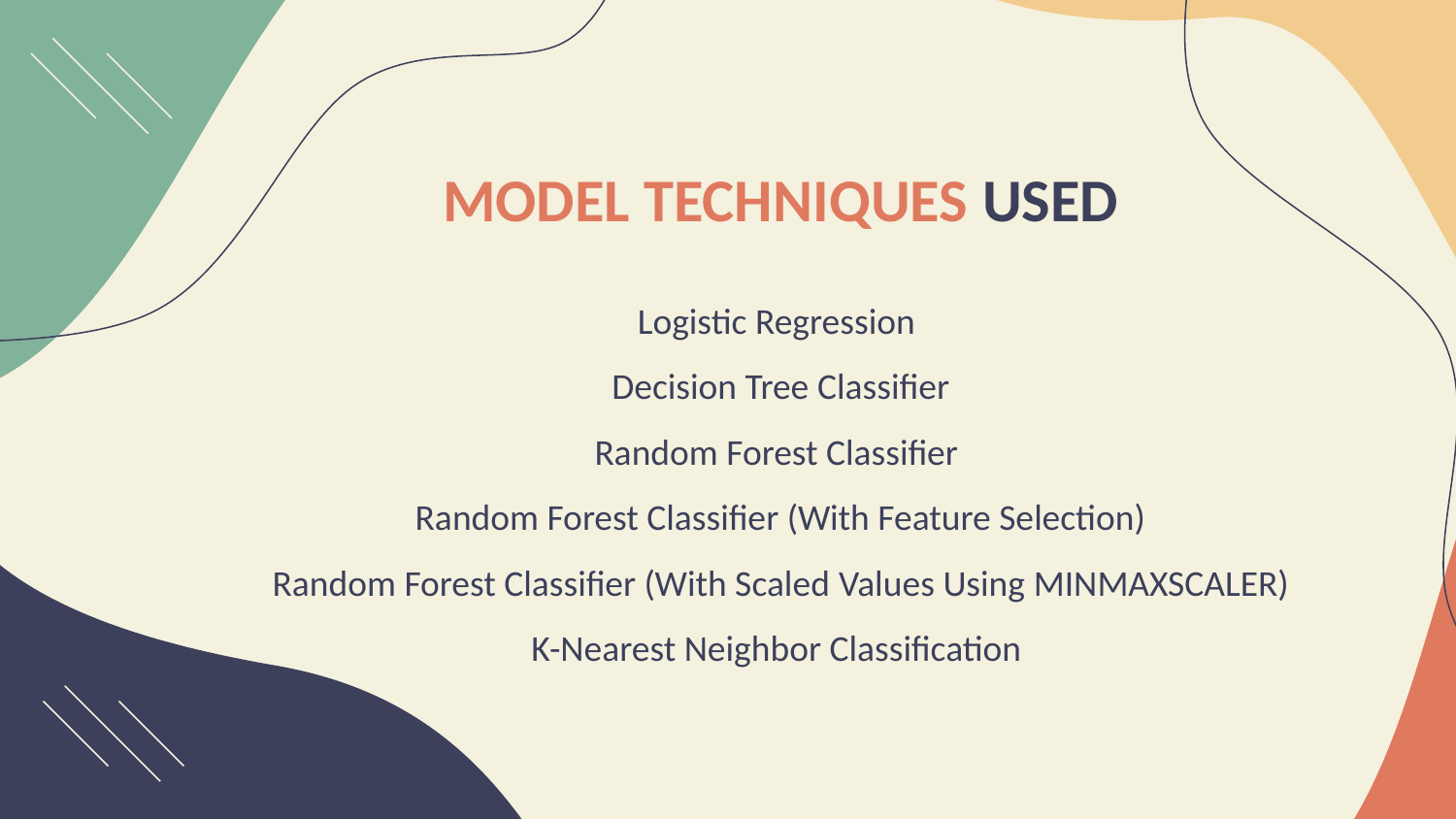

# MODEL TECHNIQUES USED
Logistic Regression ​
Decision Tree Classifier​
Random Forest Classifier ​​
Random Forest Classifier (With Feature Selection)
Random Forest Classifier (With Scaled Values Using MINMAXSCALER)
K-Nearest Neighbor Classification